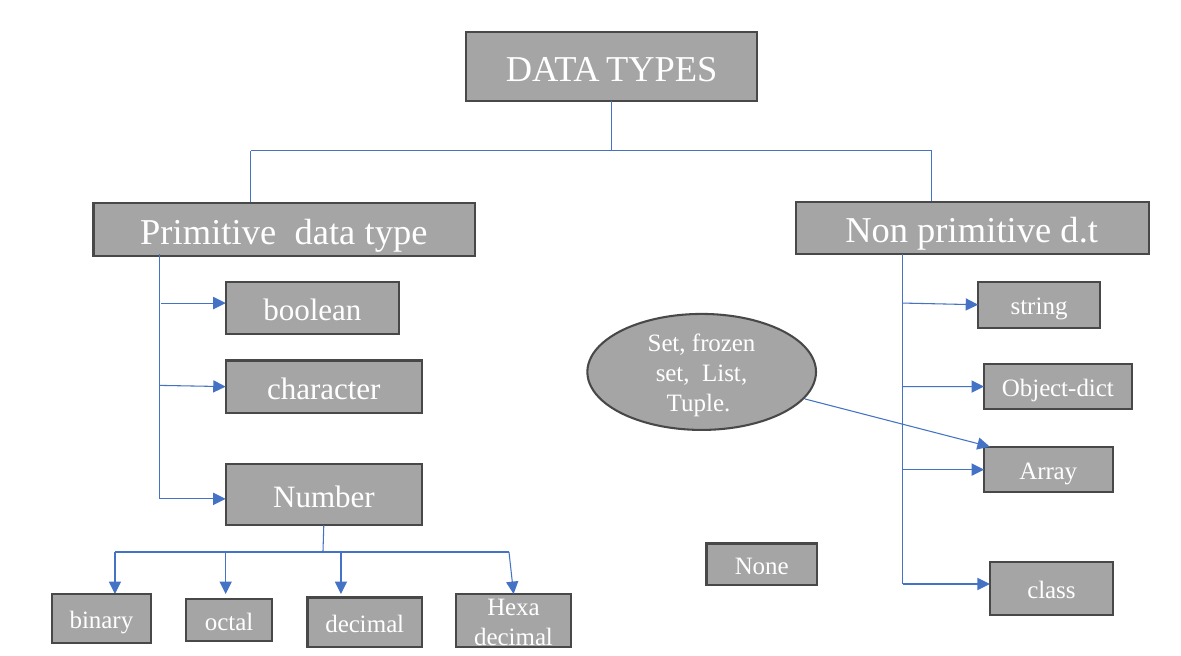

DATA TYPES
Non primitive d.t
Primitive  data type
string
boolean
Set, frozen set,  List, Tuple.
character
Object-dict
Array
Number
None
class
Hexa decimal
binary
decimal
octal